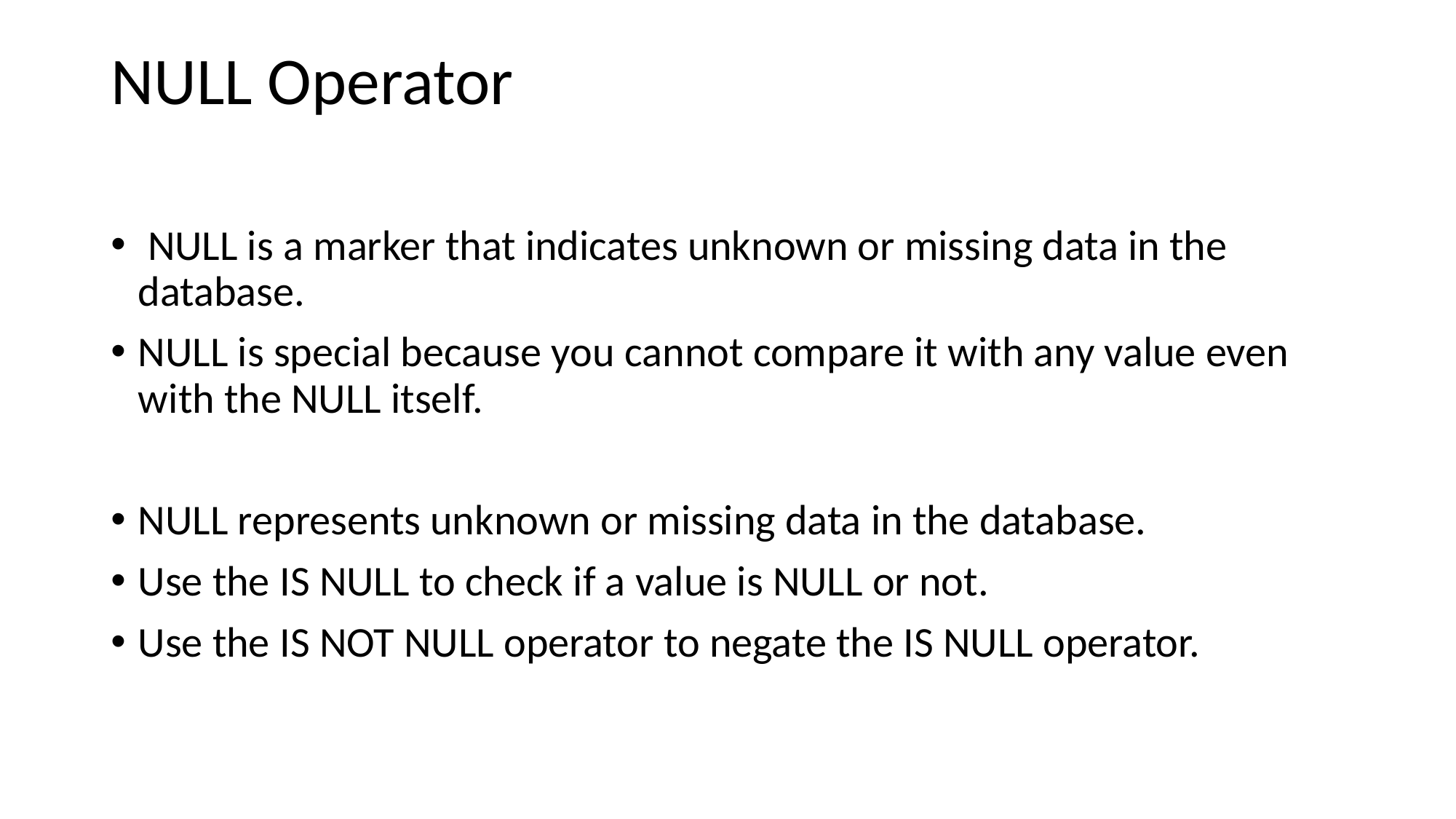

# NULL Operator
 NULL is a marker that indicates unknown or missing data in the database.
NULL is special because you cannot compare it with any value even with the NULL itself.

NULL represents unknown or missing data in the database.
Use the IS NULL to check if a value is NULL or not.
Use the IS NOT NULL operator to negate the IS NULL operator.